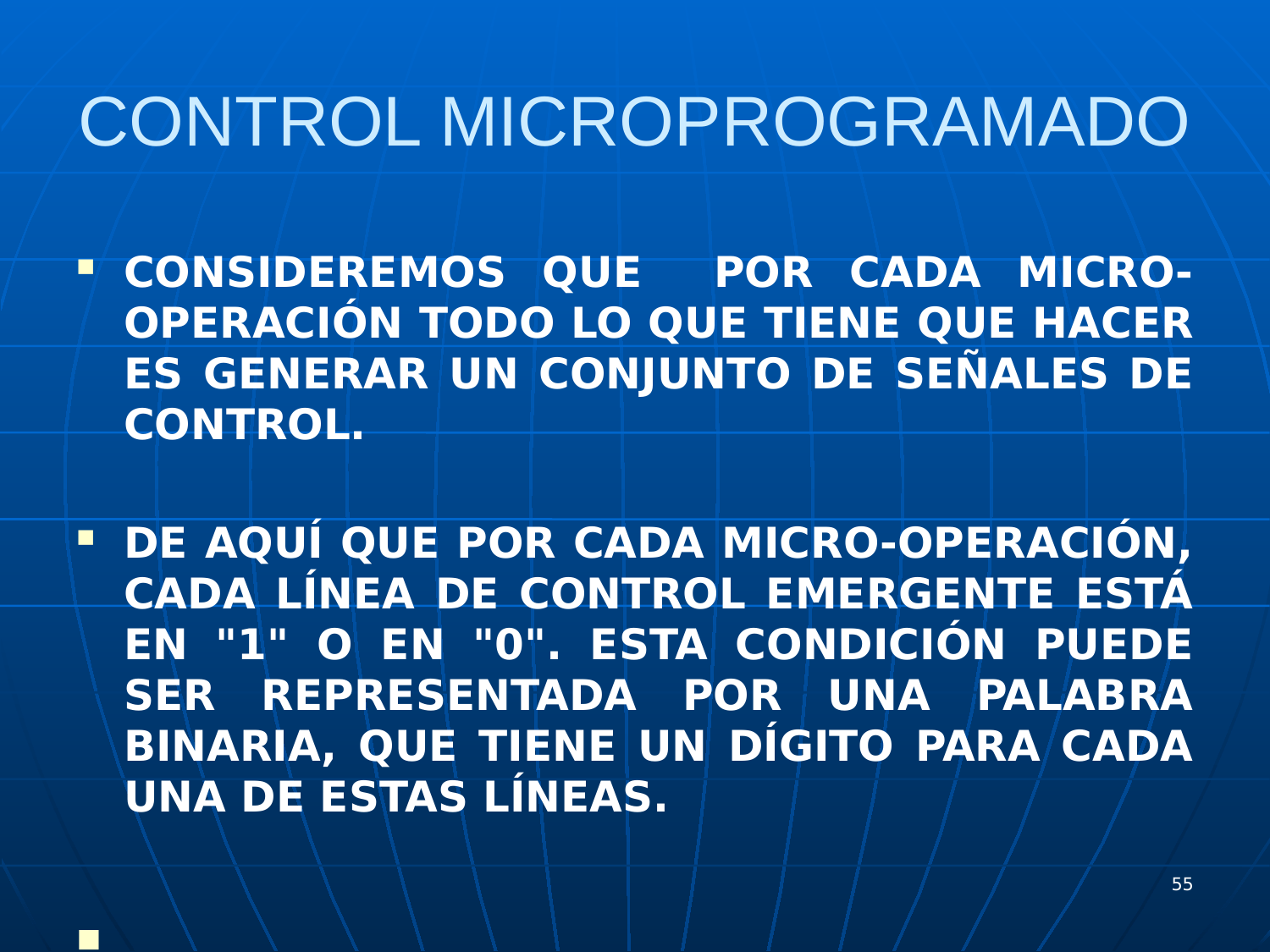

# CONTROL MICROPROGRAMADO
Consideremos que  por cada micro-operación todo lo que tiene que hacer es generar un conjunto de señales de control.

De aquí que por cada micro-operación, cada línea de control emergente está en "1" o en "0". Esta condición puede ser representada por una palabra binaria, que tiene un dígito para cada una de estas líneas.

55